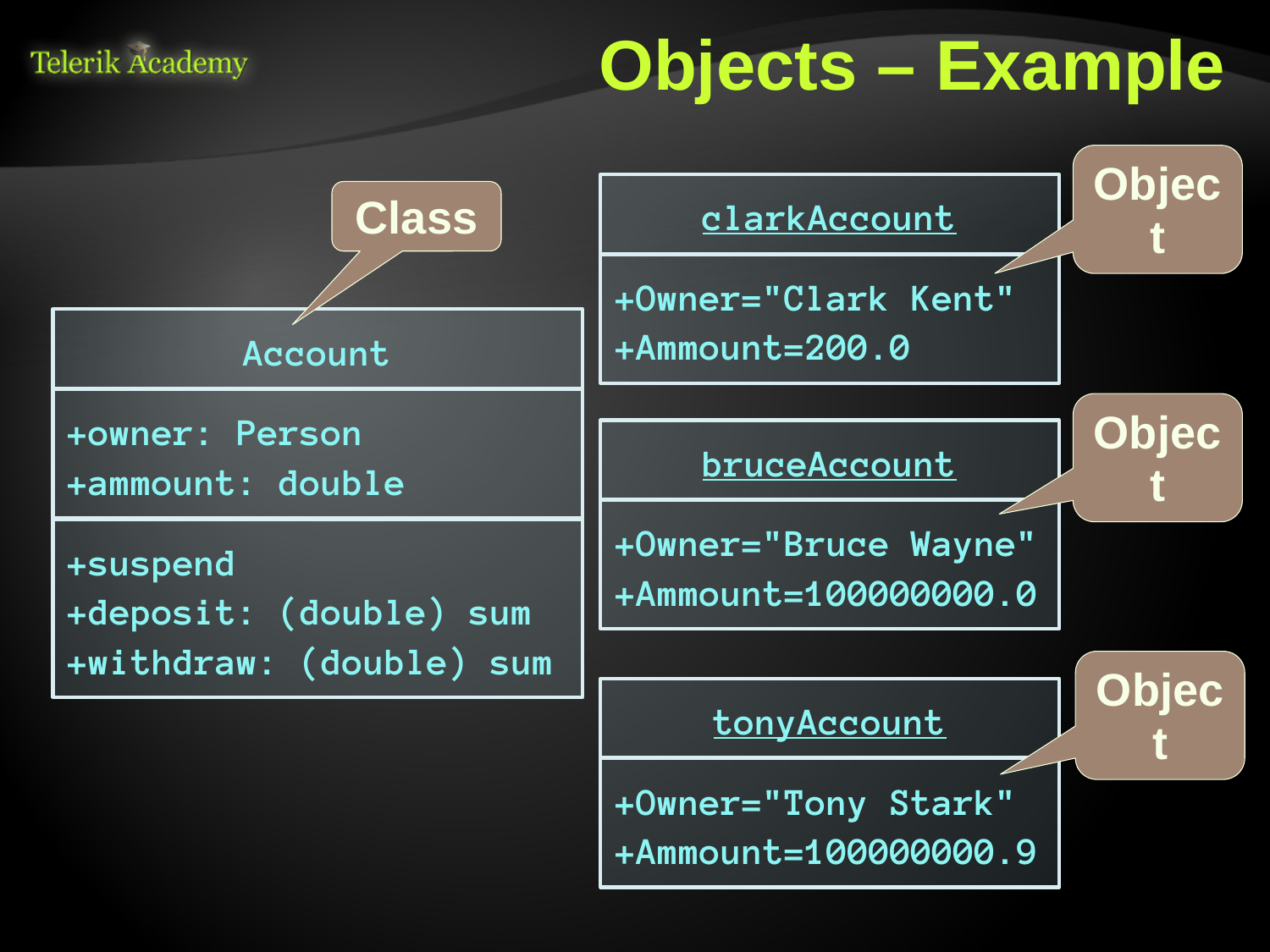

# Objects – Example
Object
clarkAccount
Class
+Owner="Clark Kent"
+Ammount=200.0
Account
+owner: Person
+ammount: double
Object
bruceAccount
+Owner="Bruce Wayne"
+Ammount=100000000.0
+suspend
+deposit: (double) sum
+withdraw: (double) sum
Object
tonyAccount
+Owner="Tony Stark"
+Ammount=100000000.9